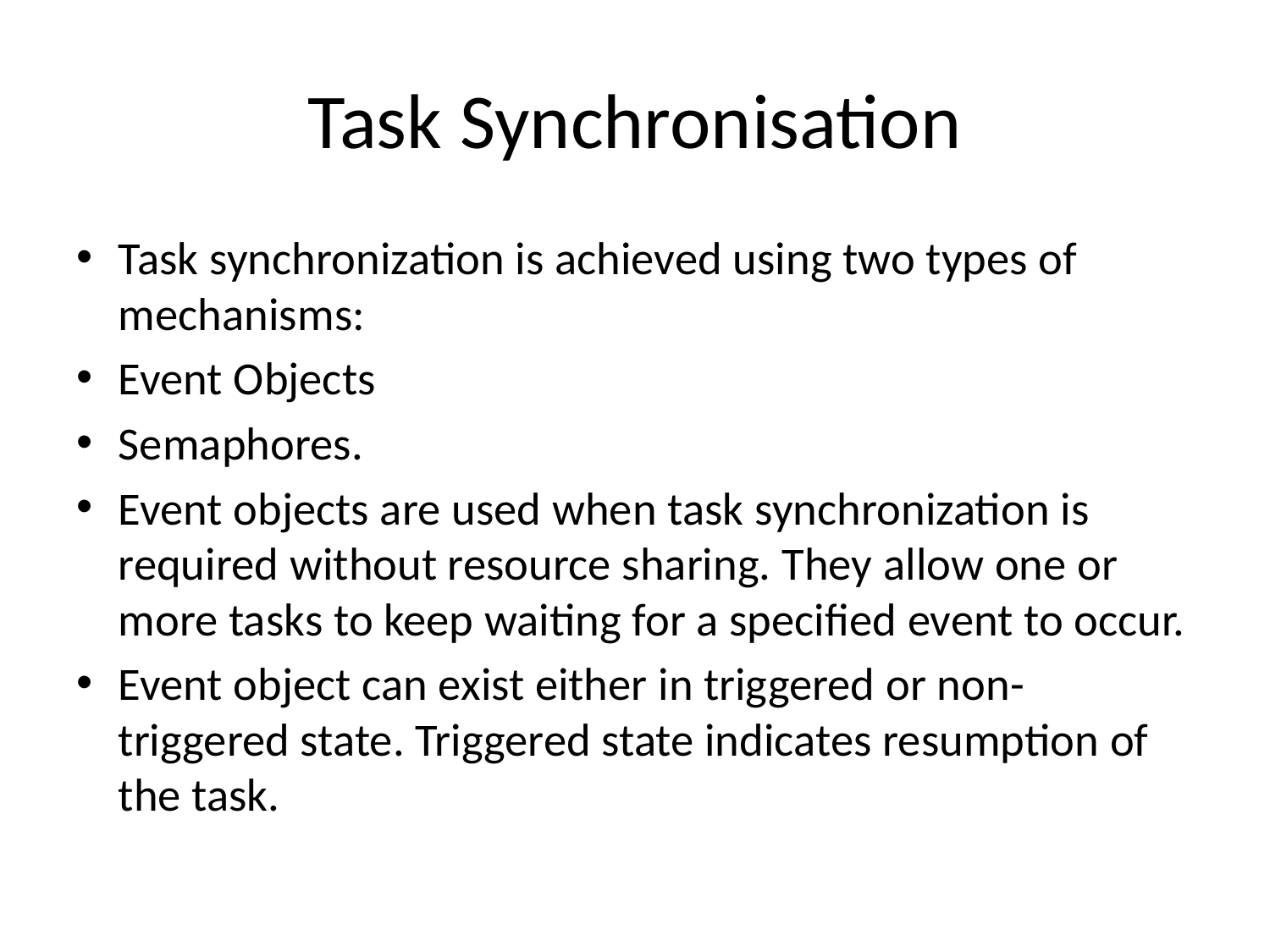

# Task Synchronisation
Task synchronization is achieved using two types of mechanisms:
Event Objects
Semaphores.
Event objects are used when task synchronization is required without resource sharing. They allow one or more tasks to keep waiting for a specified event to occur.
Event object can exist either in triggered or non-triggered state. Triggered state indicates resumption of the task.